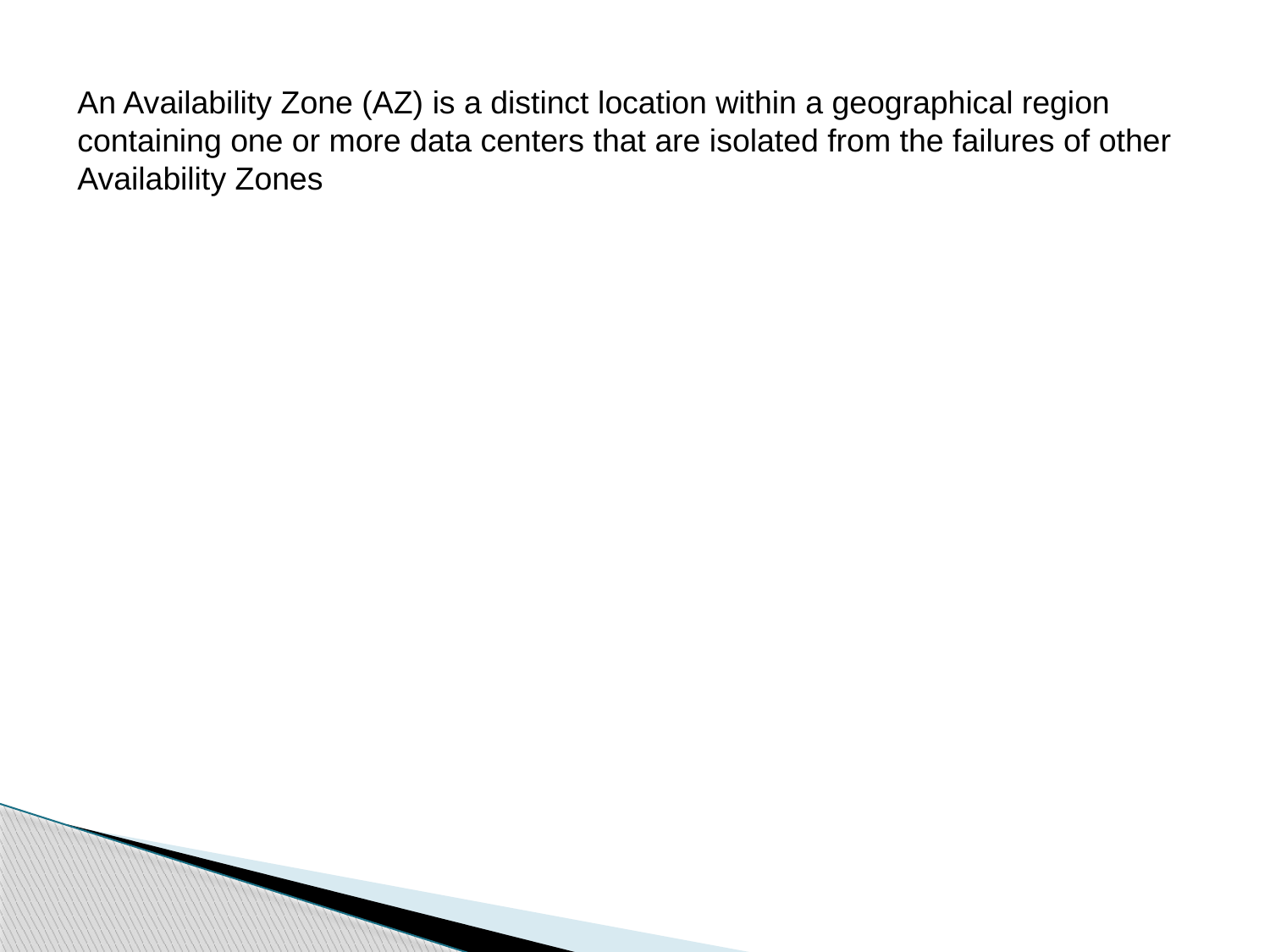

An Availability Zone (AZ) is a distinct location within a geographical region containing one or more data centers that are isolated from the failures of other Availability Zones